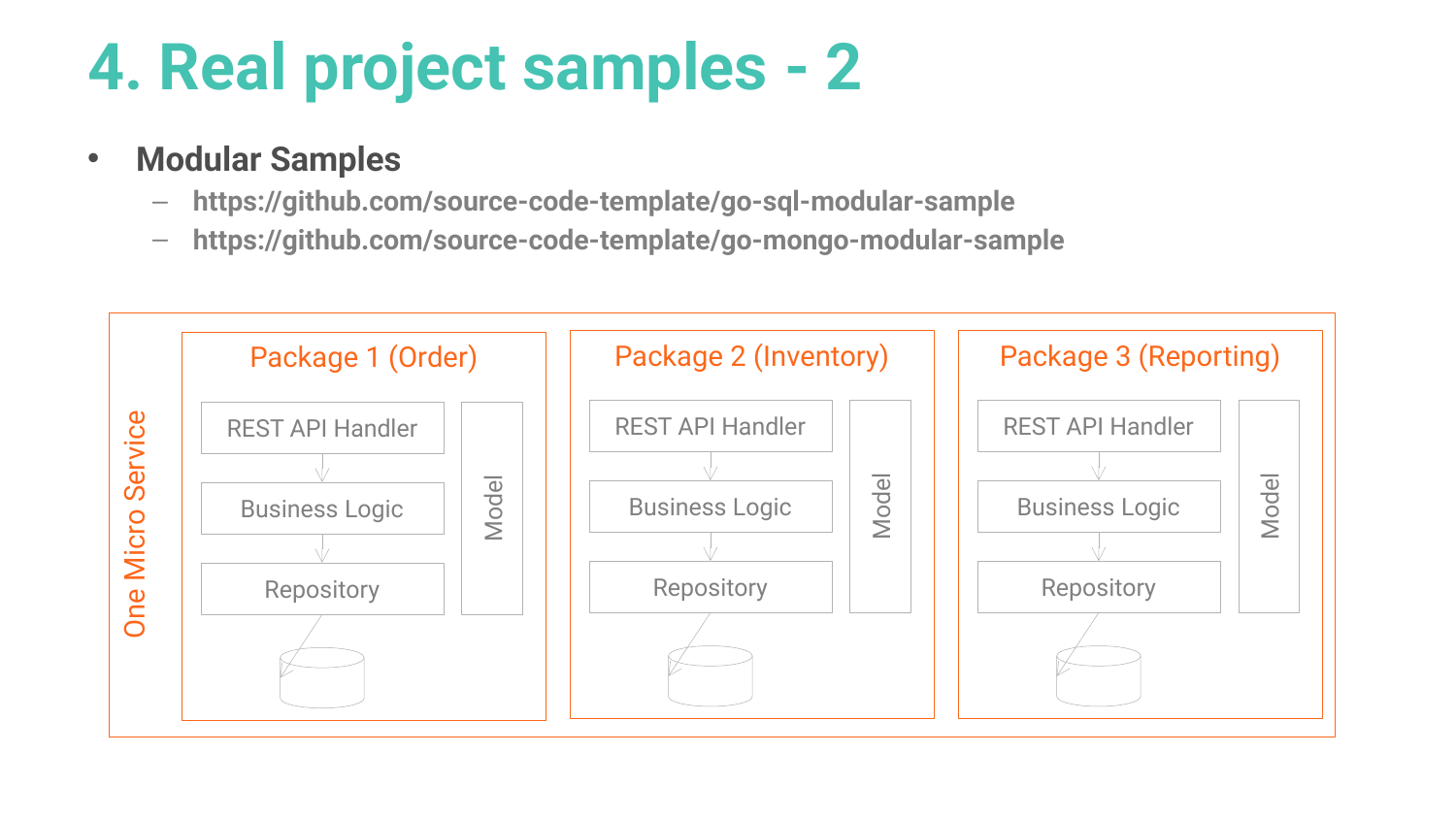

# 4. Real project samples - 2
Modular Samples
https://github.com/source-code-template/go-sql-modular-sample
https://github.com/source-code-template/go-mongo-modular-sample
One Micro Service
Package 2 (Inventory)
Package 3 (Reporting)
Package 1 (Order)
Model
Model
REST API Handler
REST API Handler
Model
REST API Handler
Business Logic
Business Logic
Business Logic
Repository
Repository
Repository